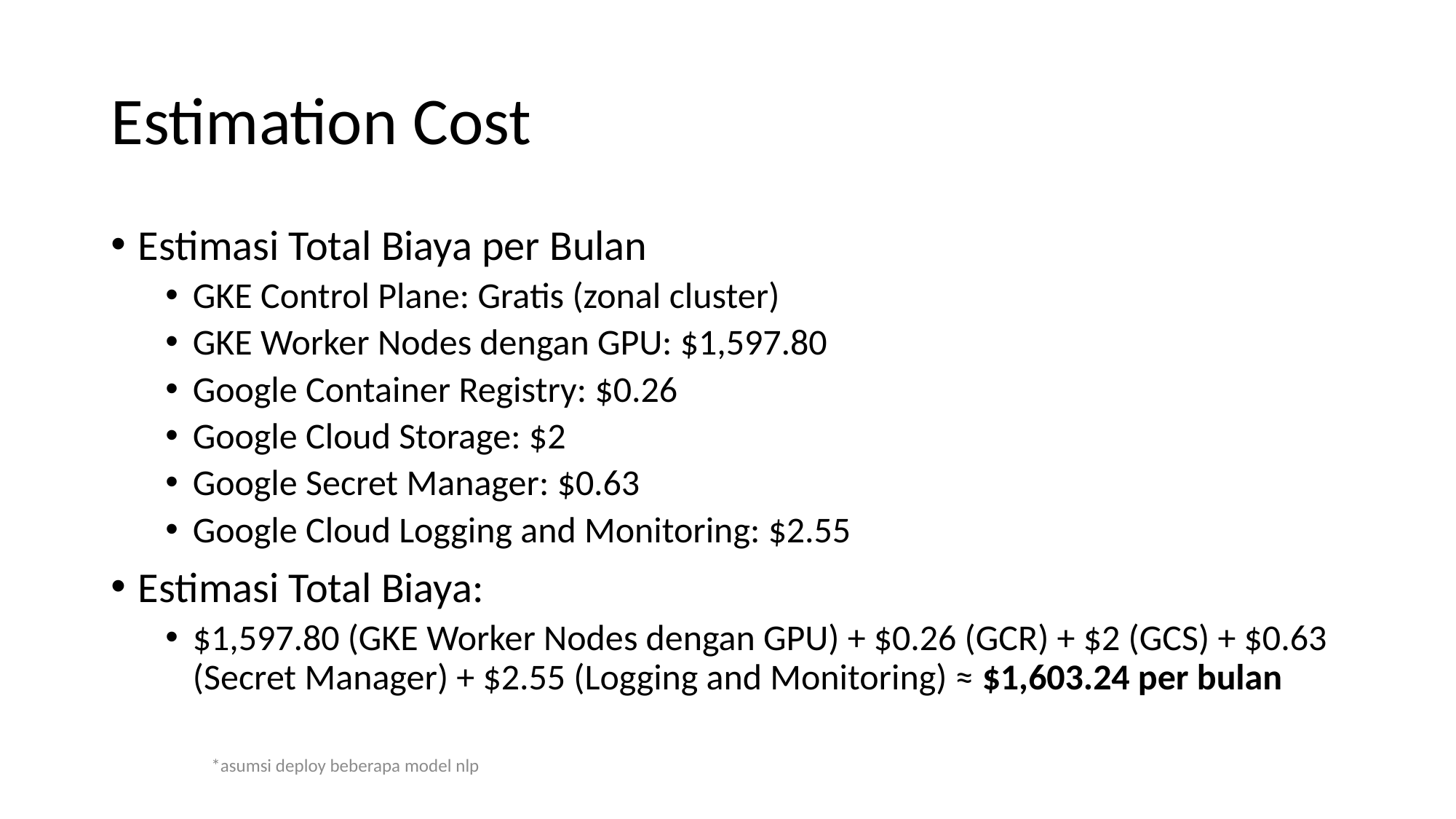

# Estimation Cost
Estimasi Total Biaya per Bulan
GKE Control Plane: Gratis (zonal cluster)
GKE Worker Nodes dengan GPU: $1,597.80
Google Container Registry: $0.26
Google Cloud Storage: $2
Google Secret Manager: $0.63
Google Cloud Logging and Monitoring: $2.55
Estimasi Total Biaya:
$1,597.80 (GKE Worker Nodes dengan GPU) + $0.26 (GCR) + $2 (GCS) + $0.63 (Secret Manager) + $2.55 (Logging and Monitoring) ≈ $1,603.24 per bulan

*asumsi deploy beberapa model nlp